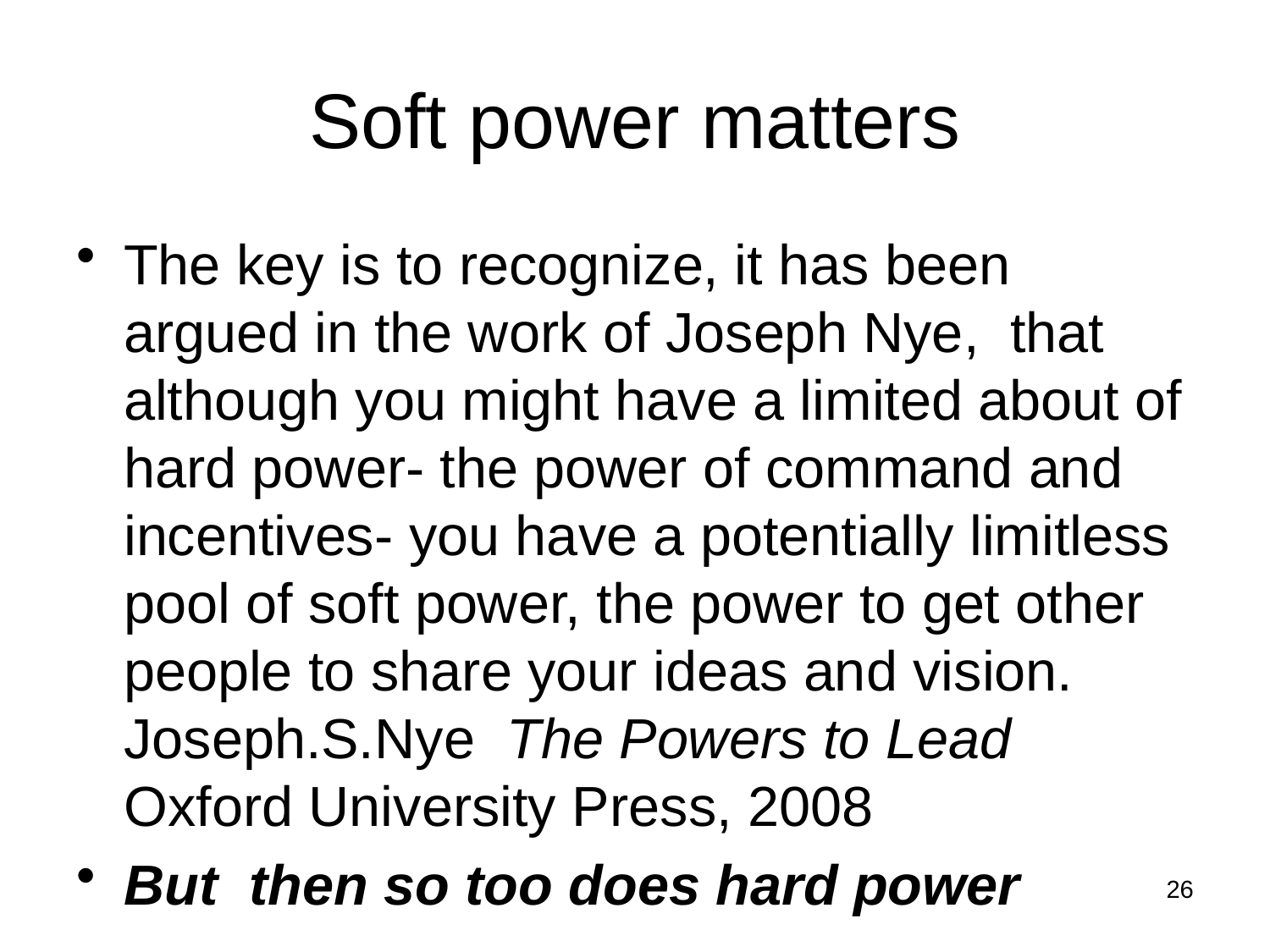

# Soft power matters
The key is to recognize, it has been argued in the work of Joseph Nye,  that although you might have a limited about of hard power- the power of command and incentives- you have a potentially limitless pool of soft power, the power to get other people to share your ideas and vision. Joseph.S.Nye  The Powers to Lead  Oxford University Press, 2008
But  then so too does hard power

26